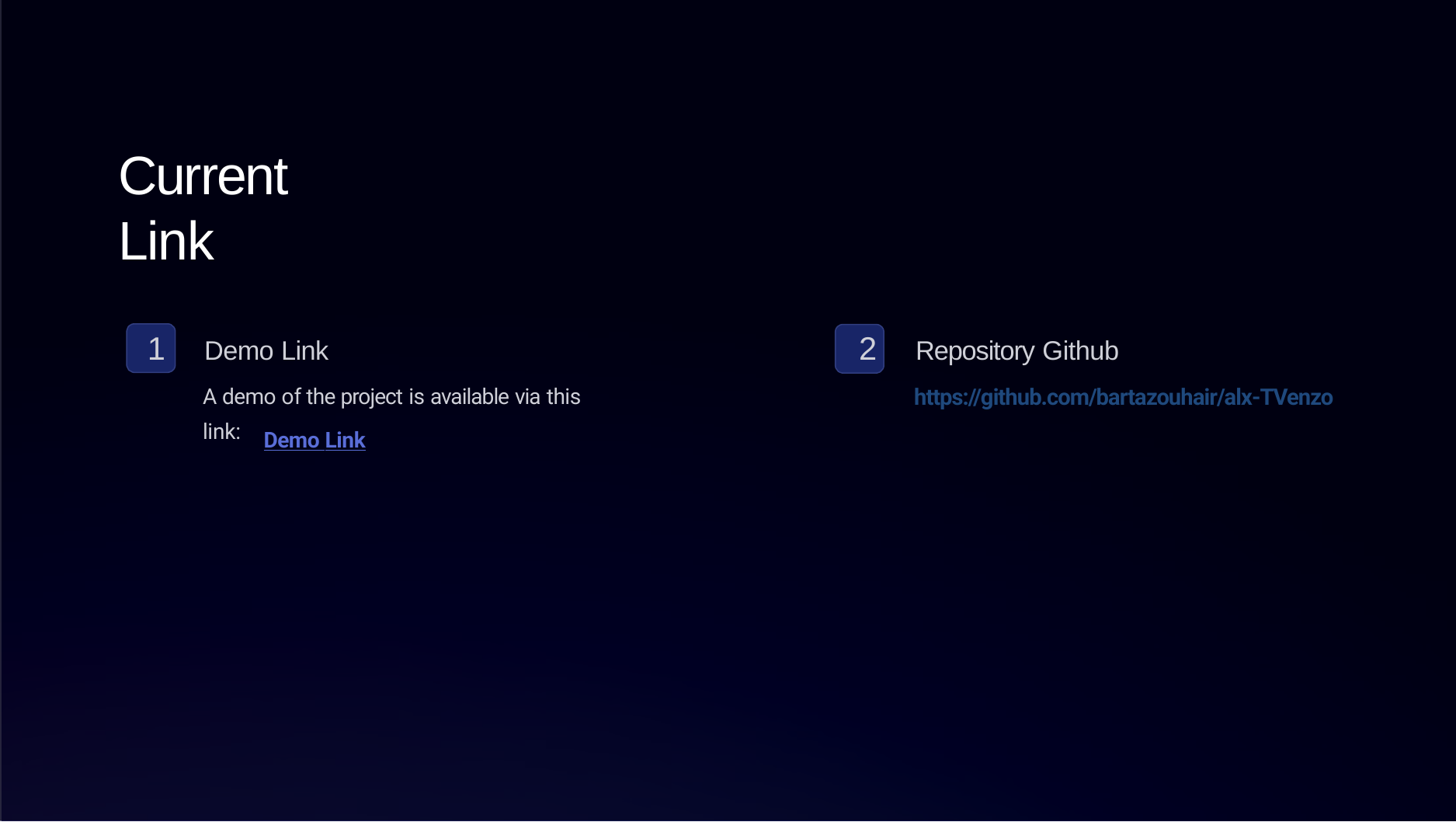

# Current Link

1	Demo Link
A demo of the project is available via this link:
2	Repository Github
https://github.com/bartazouhair/alx-TVenzo
Demo Link